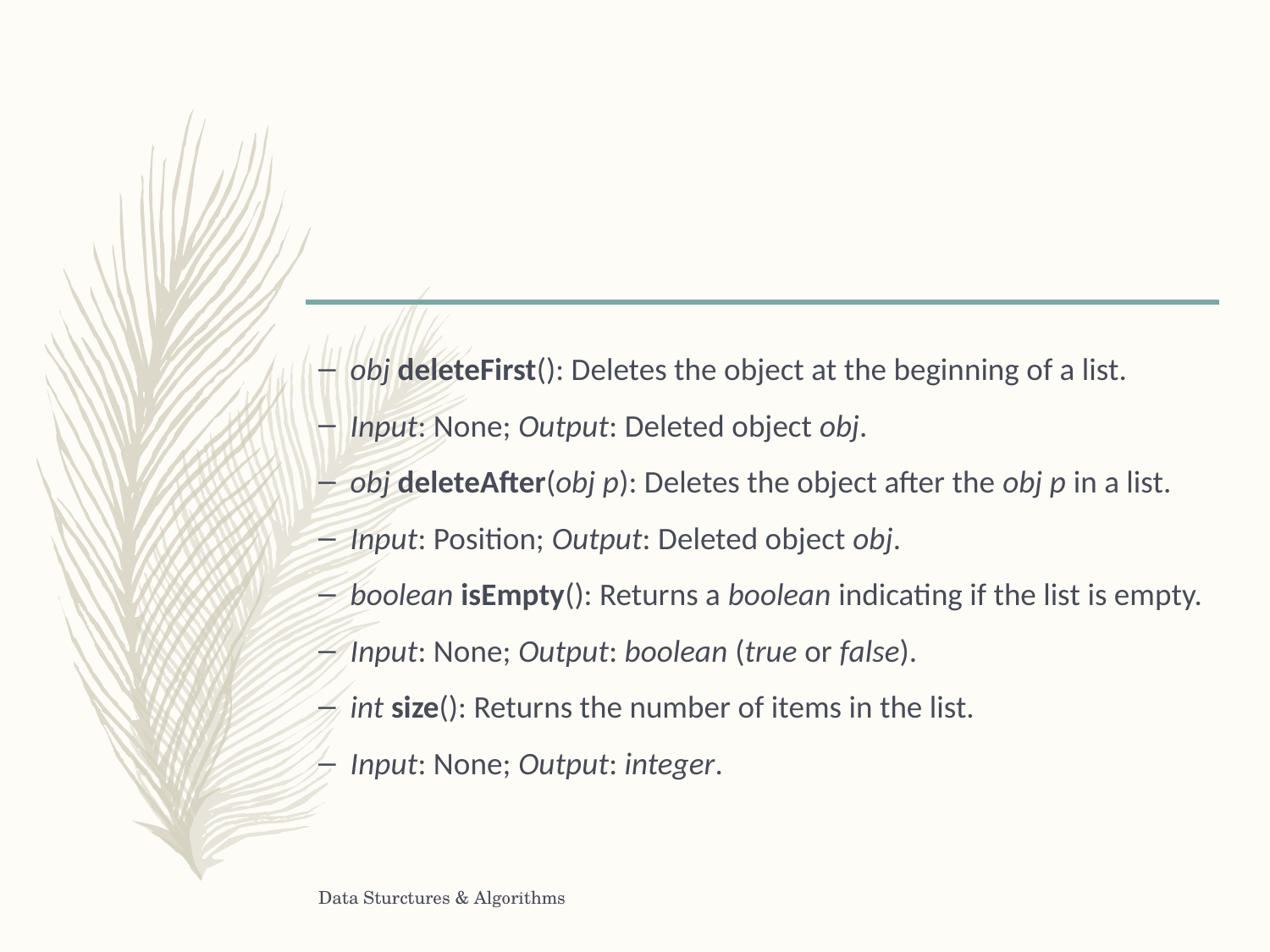

#
48
obj deleteFirst(): Deletes the object at the beginning of a list.
Input: None; Output: Deleted object obj.
obj deleteAfter(obj p): Deletes the object after the obj p in a list.
Input: Position; Output: Deleted object obj.
boolean isEmpty(): Returns a boolean indicating if the list is empty.
Input: None; Output: boolean (true or false).
int size(): Returns the number of items in the list.
Input: None; Output: integer.

Data Sturctures & Algorithms